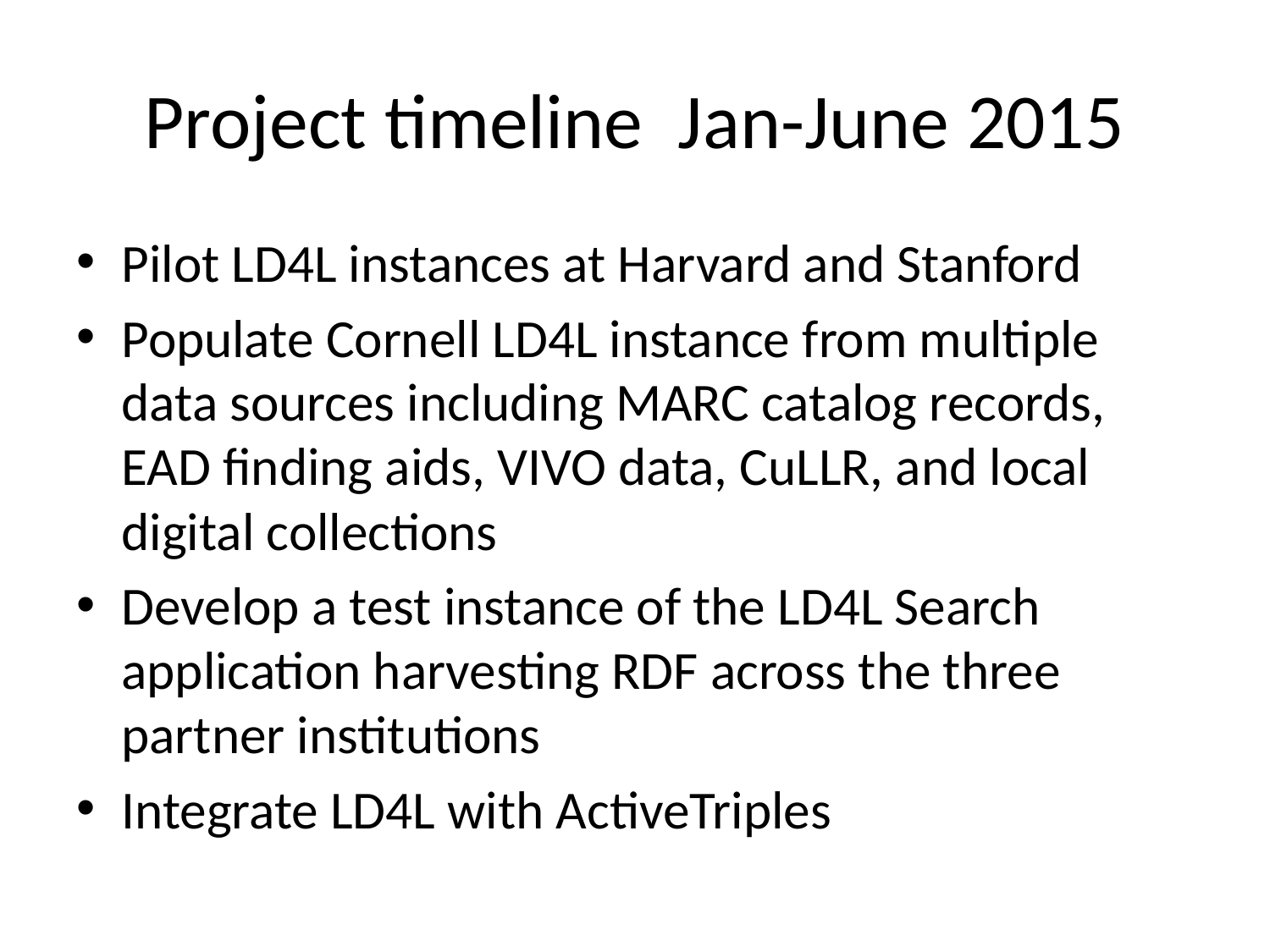

# Project timeline  Jan-June 2015
Pilot LD4L instances at Harvard and Stanford
Populate Cornell LD4L instance from multiple data sources including MARC catalog records, EAD finding aids, VIVO data, CuLLR, and local digital collections
Develop a test instance of the LD4L Search application harvesting RDF across the three partner institutions
Integrate LD4L with ActiveTriples